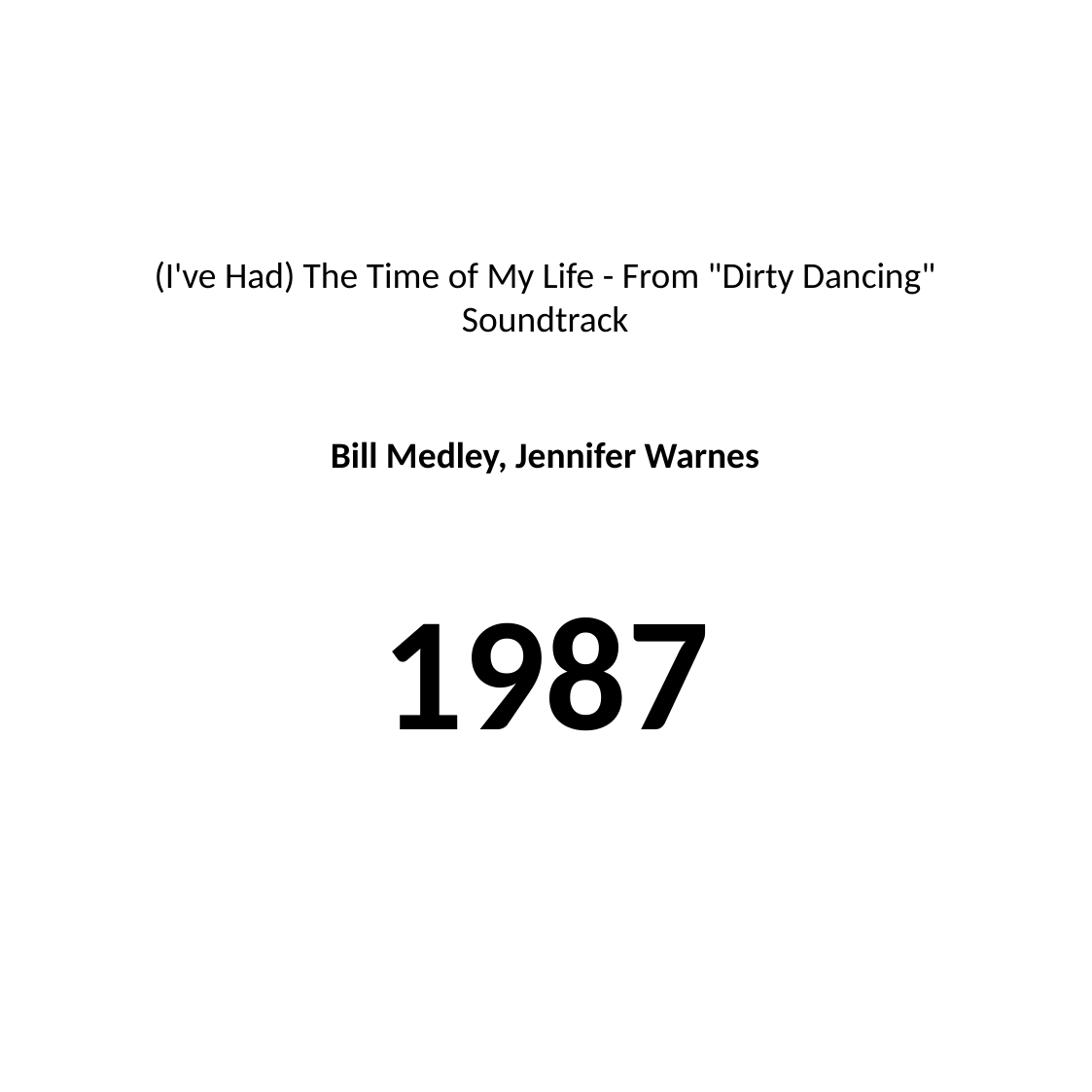

#

(I've Had) The Time of My Life - From "Dirty Dancing" Soundtrack

Bill Medley, Jennifer Warnes

1987